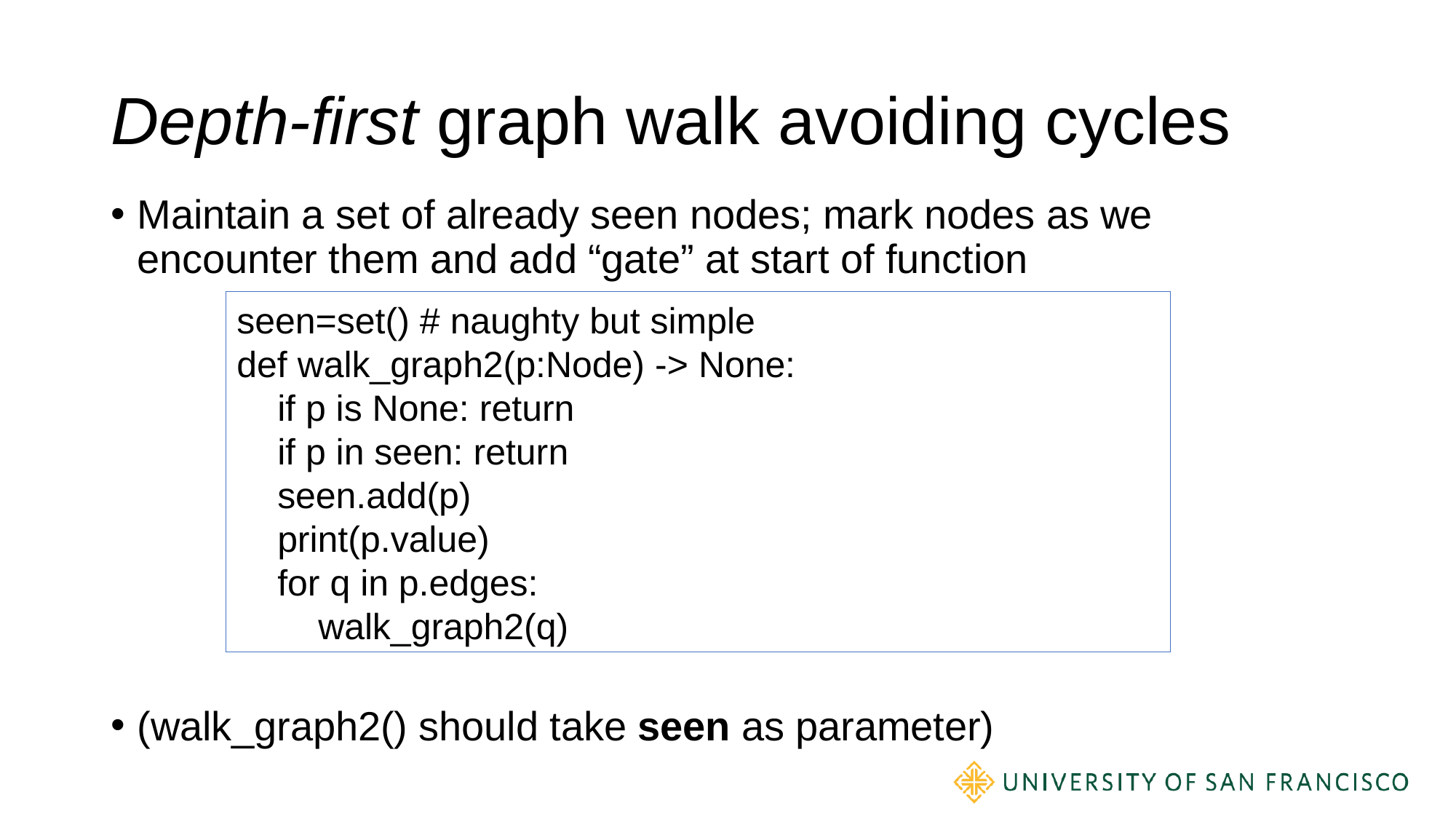

# Depth-first graph walk avoiding cycles
Maintain a set of already seen nodes; mark nodes as we encounter them and add “gate” at start of function

(walk_graph2() should take seen as parameter)
seen=set() # naughty but simple
def walk_graph2(p:Node) -> None:
    if p is None: return
    if p in seen: return
    seen.add(p)
    print(p.value)
    for q in p.edges:
        walk_graph2(q)